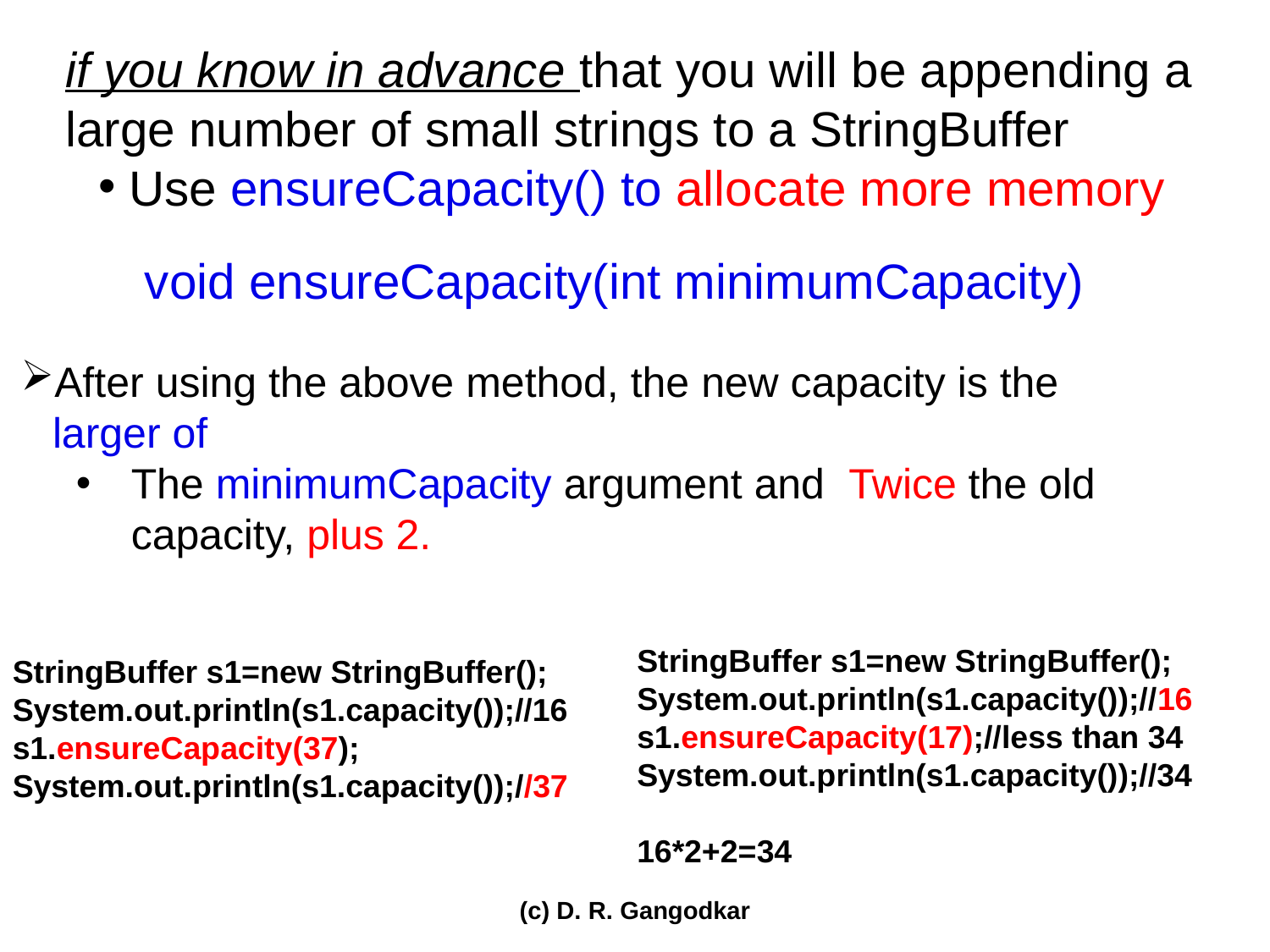

if you know in advance that you will be appending a large number of small strings to a StringBuffer
Use ensureCapacity() to allocate more memory
void ensureCapacity(int minimumCapacity)
After using the above method, the new capacity is the larger of
The minimumCapacity argument and  Twice the old capacity, plus 2.

StringBuffer s1=new StringBuffer();
System.out.println(s1.capacity());//16
s1.ensureCapacity(17);//less than 34
System.out.println(s1.capacity());//34

16*2+2=34
StringBuffer s1=new StringBuffer();
System.out.println(s1.capacity());//16
s1.ensureCapacity(37);
System.out.println(s1.capacity());//37

(c) D. R. Gangodkar